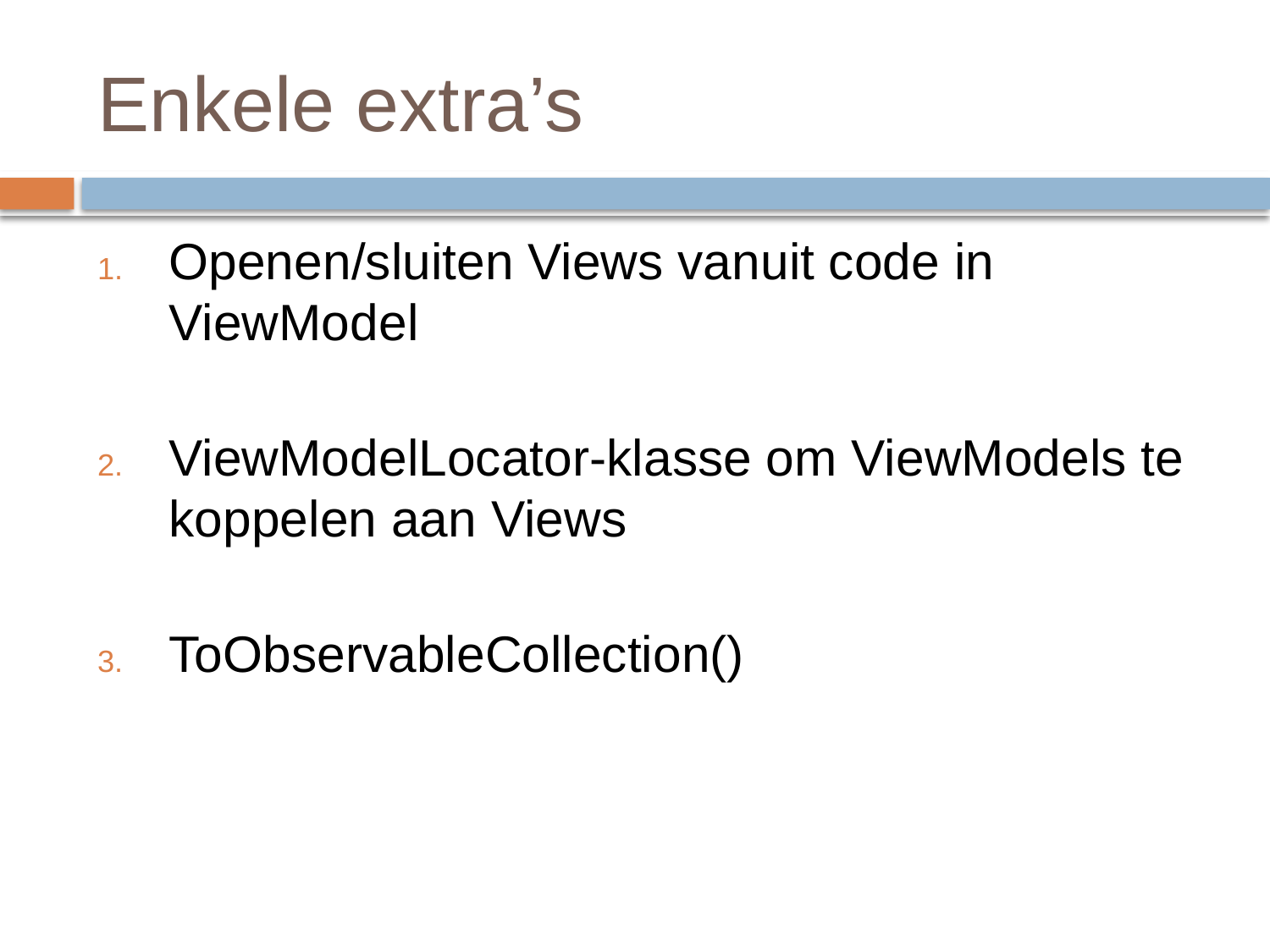

# Enkele extra’s
Openen/sluiten Views vanuit code in ViewModel
ViewModelLocator-klasse om ViewModels te koppelen aan Views
ToObservableCollection()